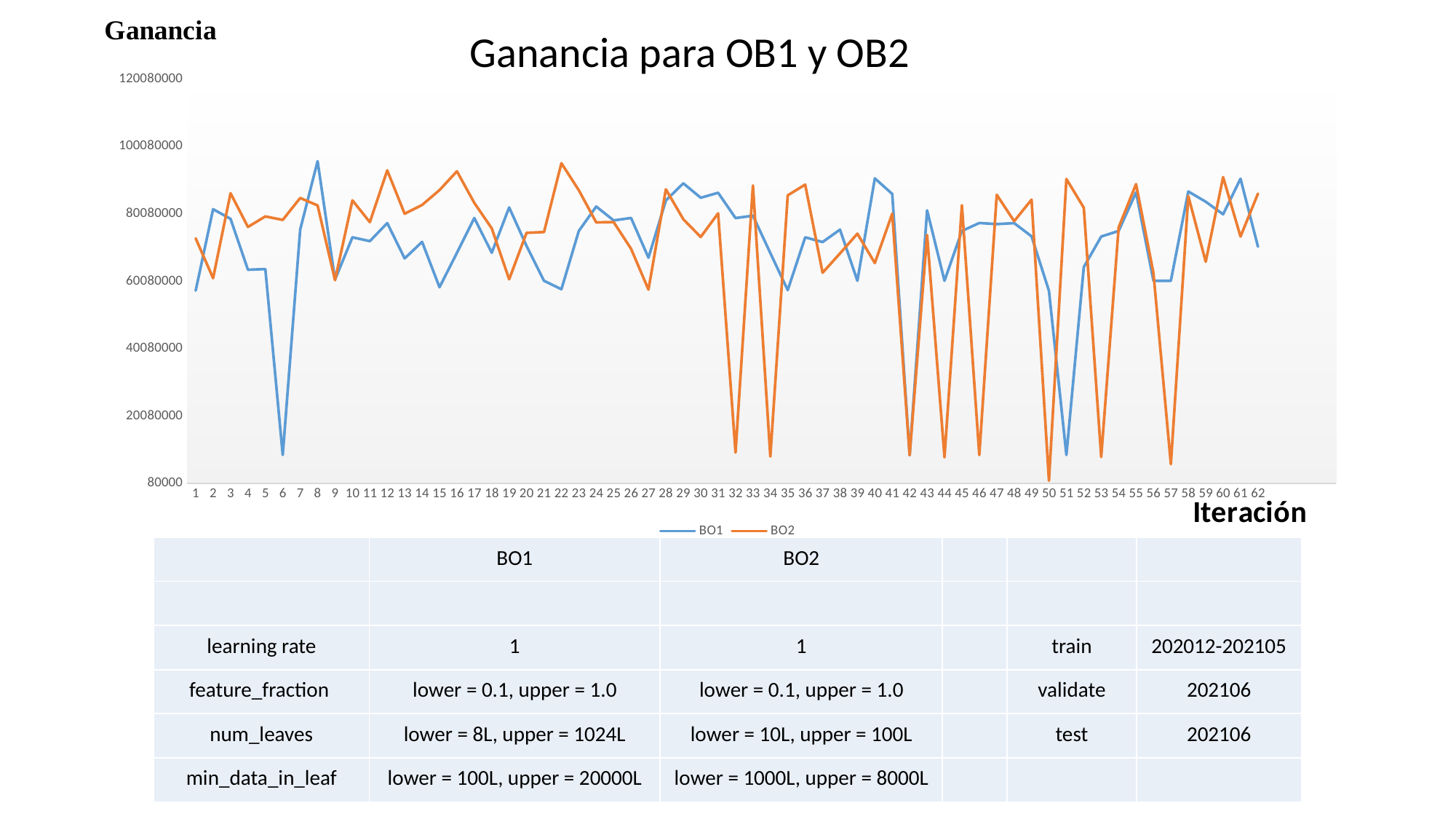

### Chart: Ganancia de la BO

| Category | BO1 | BO2 |
|---|---|---|
| 1 | 57294072.9635182 | 72822395.8020989 |
| 2 | 81473325.3373313 | 60973326.8365817 |
| 3 | 78614229.3853073 | 86211195.4022989 |
| 4 | 63510569.7151424 | 76193642.6786607 |
| 5 | 63700332.3338331 | 79327634.6826587 |
| 6 | 8518684.8075962 | 78290861.5692154 |
| 7 | 75407302.3488256 | 84802950.0249875 |
| 8 | 95725608.6956522 | 82573399.3003498 |
| 9 | 60561635.1824088 | 60395100.9495252 |
| 10 | 73126393.8030985 | 84102827.5862069 |
| 11 | 71989399.3003498 | 77612382.8085957 |
| 12 | 77348975.0124938 | 93005554.2228886 |
| 13 | 66856450.7746127 | 80115657.6711644 |
| 14 | 71778503.7481259 | 82730631.6841579 |
| 15 | 58302870.5647176 | 87132148.4257871 |
| 16 | 68494797.1014493 | 92721237.3813093 |
| 17 | 78853478.2608696 | 83347961.0194903 |
| 18 | 68540200.8995502 | 75773145.9270365 |
| 19 | 81995225.8870565 | 60645834.5827086 |
| 20 | 70560825.5872064 | 74468665.6671664 |
| 21 | 60210400.2998501 | 74687540.7296352 |
| 22 | 57700863.5682159 | 95115317.8410795 |
| 23 | 75016260.8695652 | 87094041.9790105 |
| 24 | 82254463.7681159 | 77551324.3378311 |
| 25 | 78135430.7846077 | 77637094.4527736 |
| 26 | 78860128.4357821 | 69720528.2358821 |
| 27 | 67082161.4192904 | 57593806.5967017 |
| 28 | 84060232.8835582 | 87369329.8350825 |
| 29 | 89147903.5482259 | 78479511.7441279 |
| 30 | 84867884.5577211 | 73231537.2313843 |
| 31 | 86343464.2678661 | 80249416.7916042 |
| 32 | 78843574.7126437 | 9233889.6051974 |
| 33 | 79542563.7181409 | 88529678.6606697 |
| 34 | 68455263.3683158 | 8043384.8075962 |
| 35 | 57447145.9270365 | 85573663.6681659 |
| 36 | 73126393.8030985 | 88764764.6176912 |
| 37 | 71720450.2748626 | 62617805.5972014 |
| 38 | 75407302.3488256 | 68337386.3068466 |
| 39 | 60210400.2998501 | 74210515.7421289 |
| 40 | 90610021.9890055 | 65501602.6986507 |
| 41 | 85999624.6876562 | 80155901.5492254 |
| 42 | 8449384.8075962 | 8458526.7866067 |
| 43 | 81137895.5522239 | 73818949.5252374 |
| 44 | 60210400.2998501 | 7839397.6011994 |
| 45 | 75016260.8695652 | 82637774.1129435 |
| 46 | 77378311.3443278 | 8481690.8045977 |
| 47 | 77036878.5607196 | 85753155.4222888 |
| 48 | 77339928.5357321 | 77907264.3678161 |
| 49 | 73414278.8605697 | 84315825.5872064 |
| 50 | 57228466.7666167 | 873067.6011994 |
| 51 | 8518684.8075962 | 90435189.9050475 |
| 52 | 64312816.5917041 | 81908129.9350325 |
| 53 | 73358257.8710645 | 7905490.4047976 |
| 54 | 75016260.8695652 | 76058302.3488256 |
| 55 | 86465798.1009495 | 88923945.5272364 |
| 56 | 60210400.2998501 | 62496062.9685157 |
| 57 | 60210400.2998501 | 5777716.3918041 |
| 58 | 86724343.3283358 | 85374420.7896052 |
| 59 | 83691457.7711144 | 65875786.1069465 |
| 60 | 79956763.6181909 | 90987647.6761619 |
| 61 | 90518675.6621689 | 73353531.7341329 |
| 62 | 70338497.7511244 | 86085317.8410795 |
|  | None | None |
|  | None | None |
|  | None | None |
|  | None | None |
Ganancia para OB1 y OB2
#
|  | BO1 | BO2 |  |  |  |
| --- | --- | --- | --- | --- | --- |
|  |  |  |  |  |  |
| learning rate | 1 | 1 |  | train | 202012-202105 |
| feature\_fraction | lower = 0.1, upper = 1.0 | lower = 0.1, upper = 1.0 |  | validate | 202106 |
| num\_leaves | lower = 8L, upper = 1024L | lower = 10L, upper = 100L |  | test | 202106 |
| min\_data\_in\_leaf | lower = 100L, upper = 20000L | lower = 1000L, upper = 8000L |  |  |  |